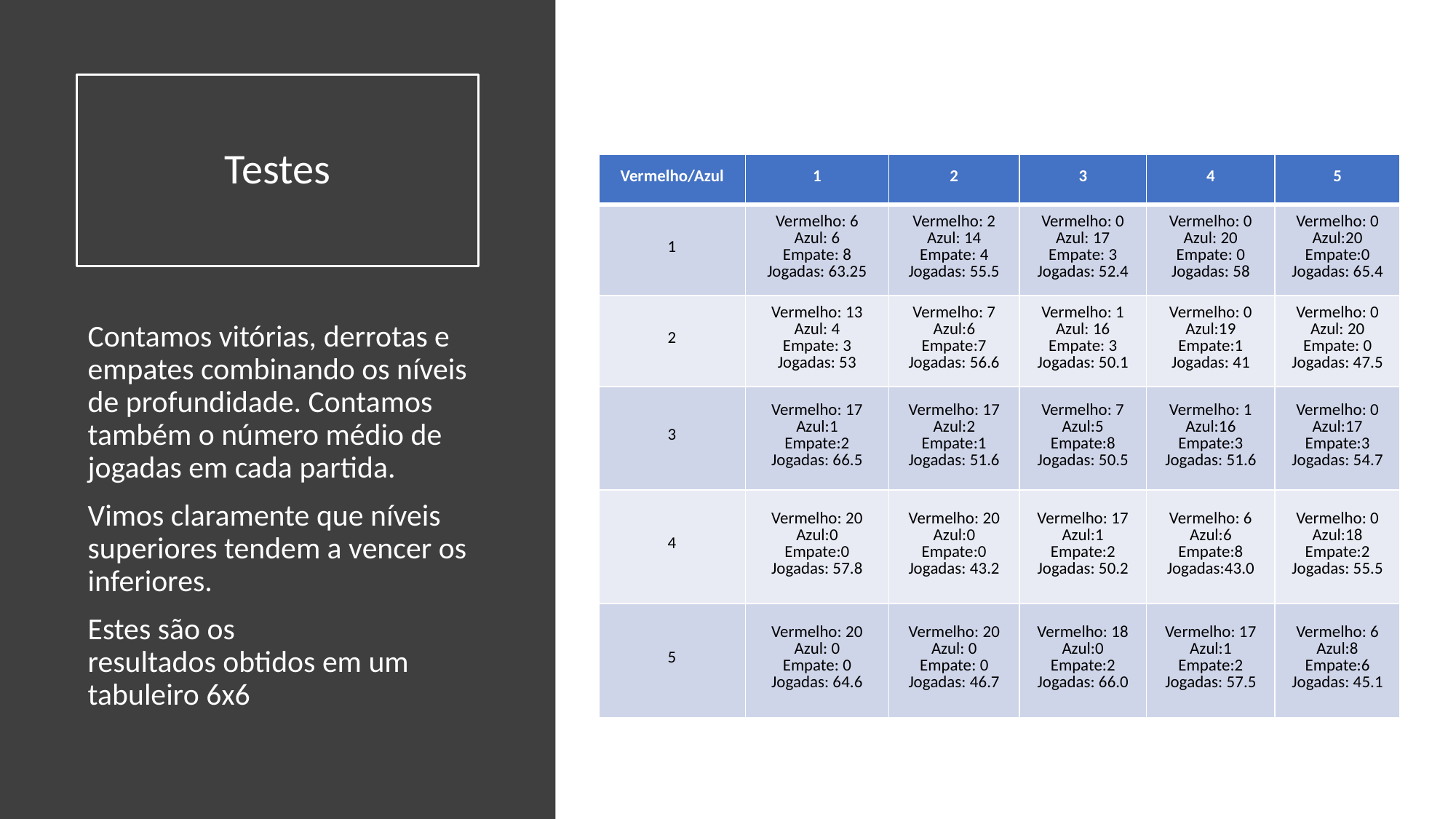

# Testes
| Vermelho/Azul | 1 | 2 | 3 | 4 | 5 |
| --- | --- | --- | --- | --- | --- |
| 1 | Vermelho: 6 Azul: 6 Empate: 8 Jogadas: 63.25 | Vermelho: 2 Azul: 14 Empate: 4 Jogadas: 55.5 | Vermelho: 0 Azul: 17 Empate: 3 Jogadas: 52.4 | Vermelho: 0 Azul: 20 Empate: 0 Jogadas: 58 | Vermelho: 0 Azul:20 Empate:0 Jogadas: 65.4 |
| 2 | Vermelho: 13 Azul: 4 Empate: 3 Jogadas: 53 | Vermelho: 7 Azul:6 Empate:7 Jogadas: 56.6 | Vermelho: 1 Azul: 16 Empate: 3 Jogadas: 50.1 | Vermelho: 0 Azul:19 Empate:1 Jogadas: 41 | Vermelho: 0 Azul: 20 Empate: 0 Jogadas: 47.5 |
| 3 | Vermelho: 17 Azul:1 Empate:2 Jogadas: 66.5 | Vermelho: 17 Azul:2 Empate:1 Jogadas: 51.6 | Vermelho: 7 Azul:5 Empate:8 Jogadas: 50.5 | Vermelho: 1 Azul:16 Empate:3 Jogadas: 51.6 | Vermelho: 0 Azul:17 Empate:3 Jogadas: 54.7 |
| 4 | Vermelho: 20 Azul:0 Empate:0 Jogadas: 57.8 | Vermelho: 20 Azul:0 Empate:0 Jogadas: 43.2 | Vermelho: 17 Azul:1 Empate:2 Jogadas: 50.2 | Vermelho: 6 Azul:6 Empate:8 Jogadas:43.0 | Vermelho: 0 Azul:18 Empate:2 Jogadas: 55.5 |
| 5 | Vermelho: 20 Azul: 0 Empate: 0 Jogadas: 64.6 | Vermelho: 20 Azul: 0 Empate: 0 Jogadas: 46.7 | Vermelho: 18 Azul:0 Empate:2 Jogadas: 66.0 | Vermelho: 17 Azul:1 Empate:2 Jogadas: 57.5 | Vermelho: 6 Azul:8 Empate:6 Jogadas: 45.1 |
Contamos vitórias, derrotas e empates combinando os níveis de profundidade. Contamos também o número médio de jogadas em cada partida.
Vimos claramente que níveis superiores tendem a vencer os inferiores.
Estes são os resultados obtidos em um tabuleiro 6x6